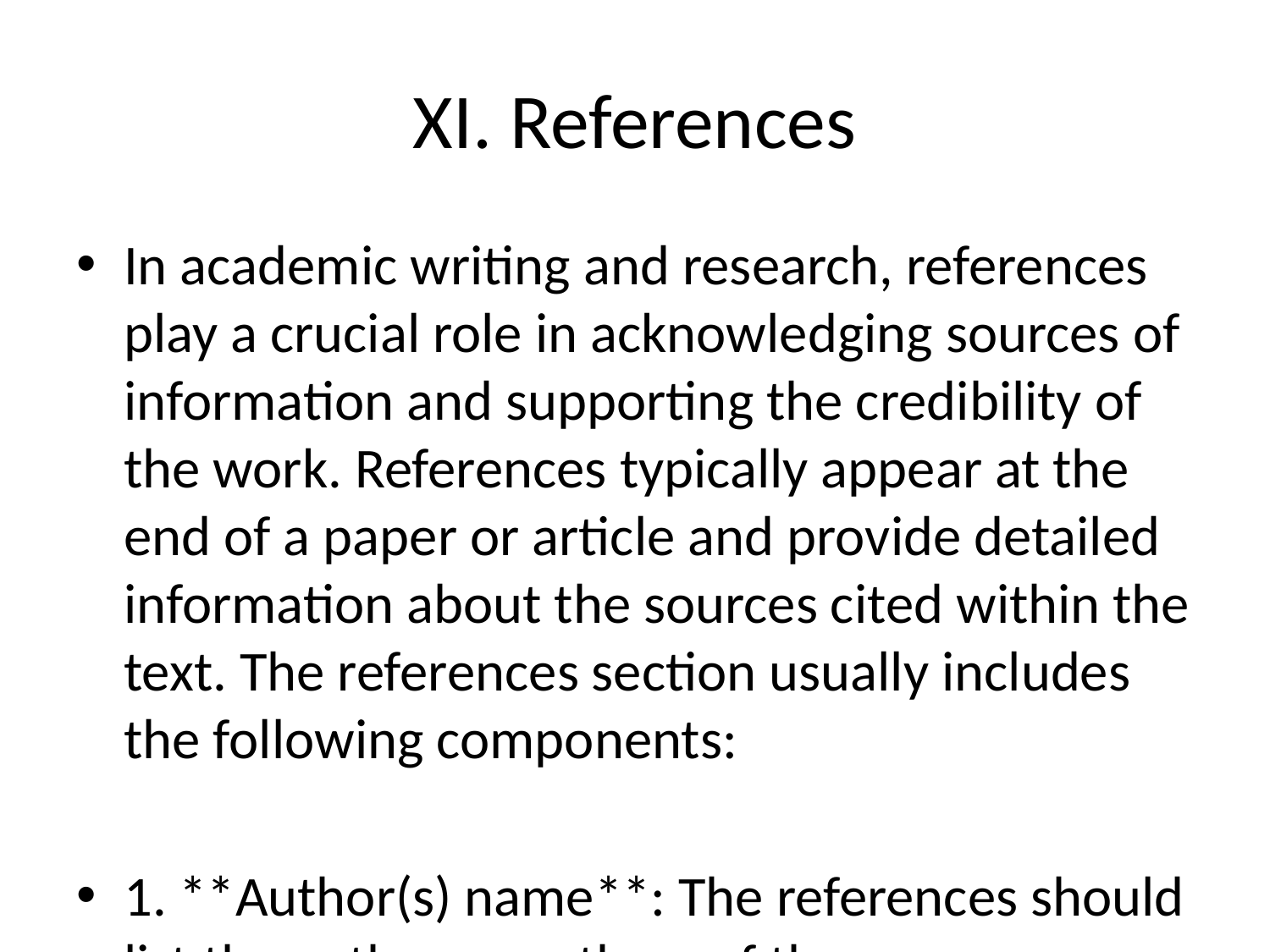

# XI. References
In academic writing and research, references play a crucial role in acknowledging sources of information and supporting the credibility of the work. References typically appear at the end of a paper or article and provide detailed information about the sources cited within the text. The references section usually includes the following components:

1. **Author(s) name**: The references should list the author or authors of the source material. In the case of multiple authors, different citation styles dictate how to format the names (e.g., last name first, initials, et al.).

2. **Publication year**: The year of publication helps readers understand the relevance and timeliness of the information being cited.

3. **Title of the work**: This includes the title of the article, book, report, or other material being cited.

4. **Publication information**: This typically includes details such as the name of the publisher, the journal title, volume and issue number, page numbers, and the DOI or URL if available.

5. **In-text citations**: Within the text of the paper, in-text citations should direct the reader to the corresponding reference at the end of the document. These citations usually include the author's name and the year of publication.

References should be presented in a consistent citation style (such as APA, MLA, Chicago, etc.) to ensure clarity and uniformity. It is essential to accurately record all the necessary information for each source to enable readers to locate the original material. Failure to provide proper references can lead to accusations of plagiarism and undermine the credibility of the research.